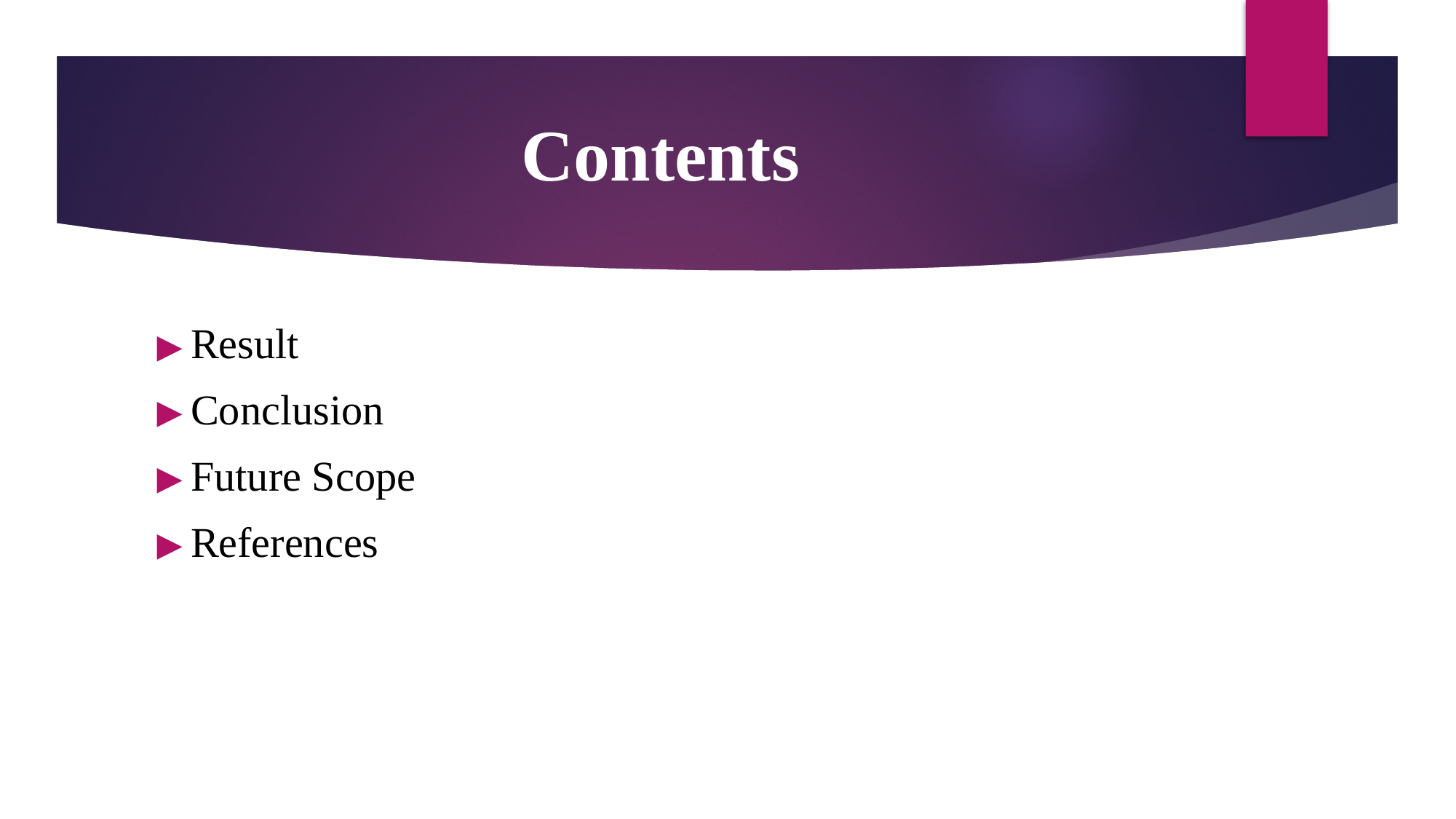

# Contents

Result
Conclusion
Future Scope
References